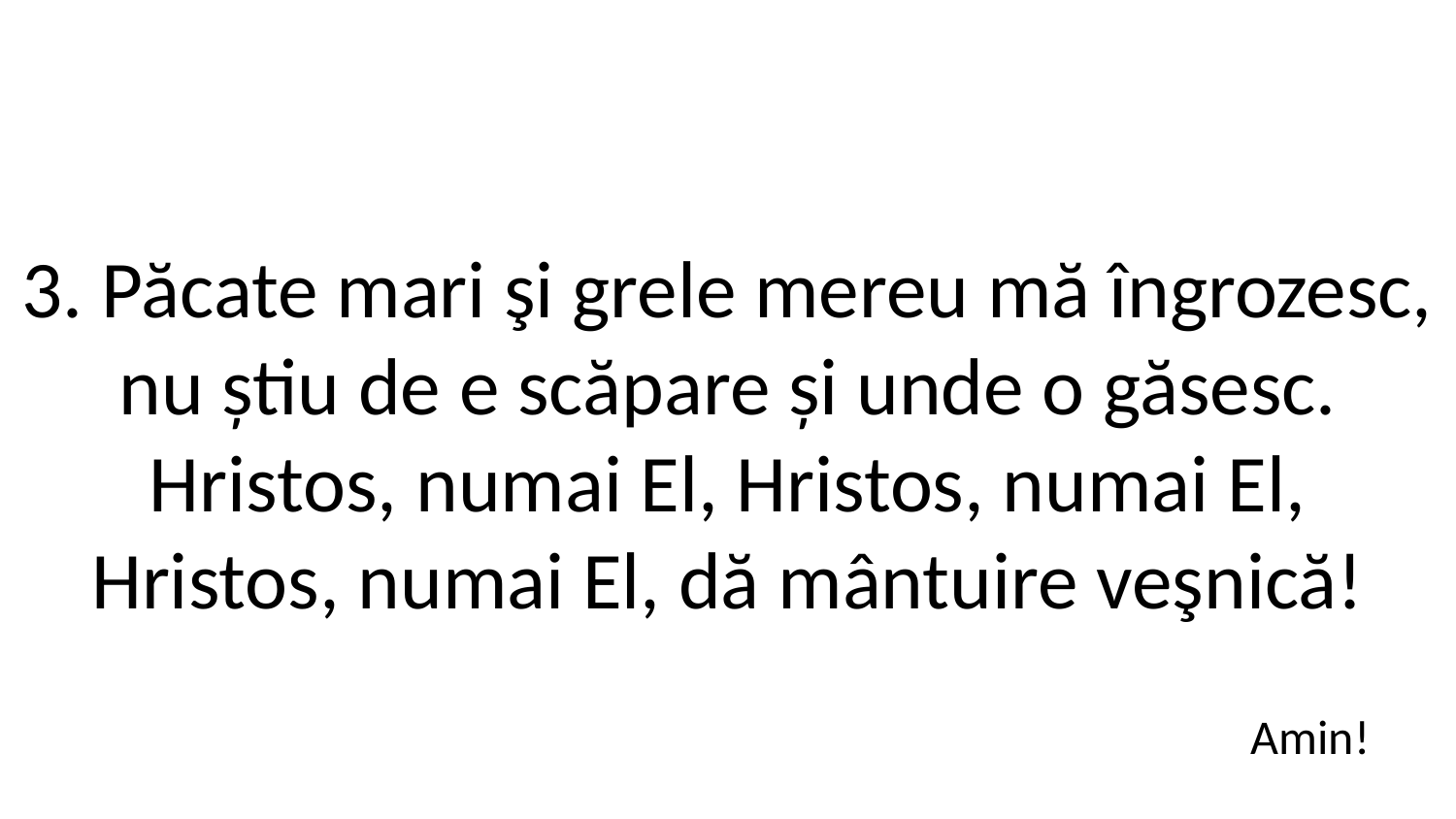

3. Păcate mari şi grele mereu mă îngrozesc,
nu știu de e scăpare și unde o găsesc.
Hristos, numai El, Hristos, numai El,
Hristos, numai El, dă mântuire veşnică!

Amin!